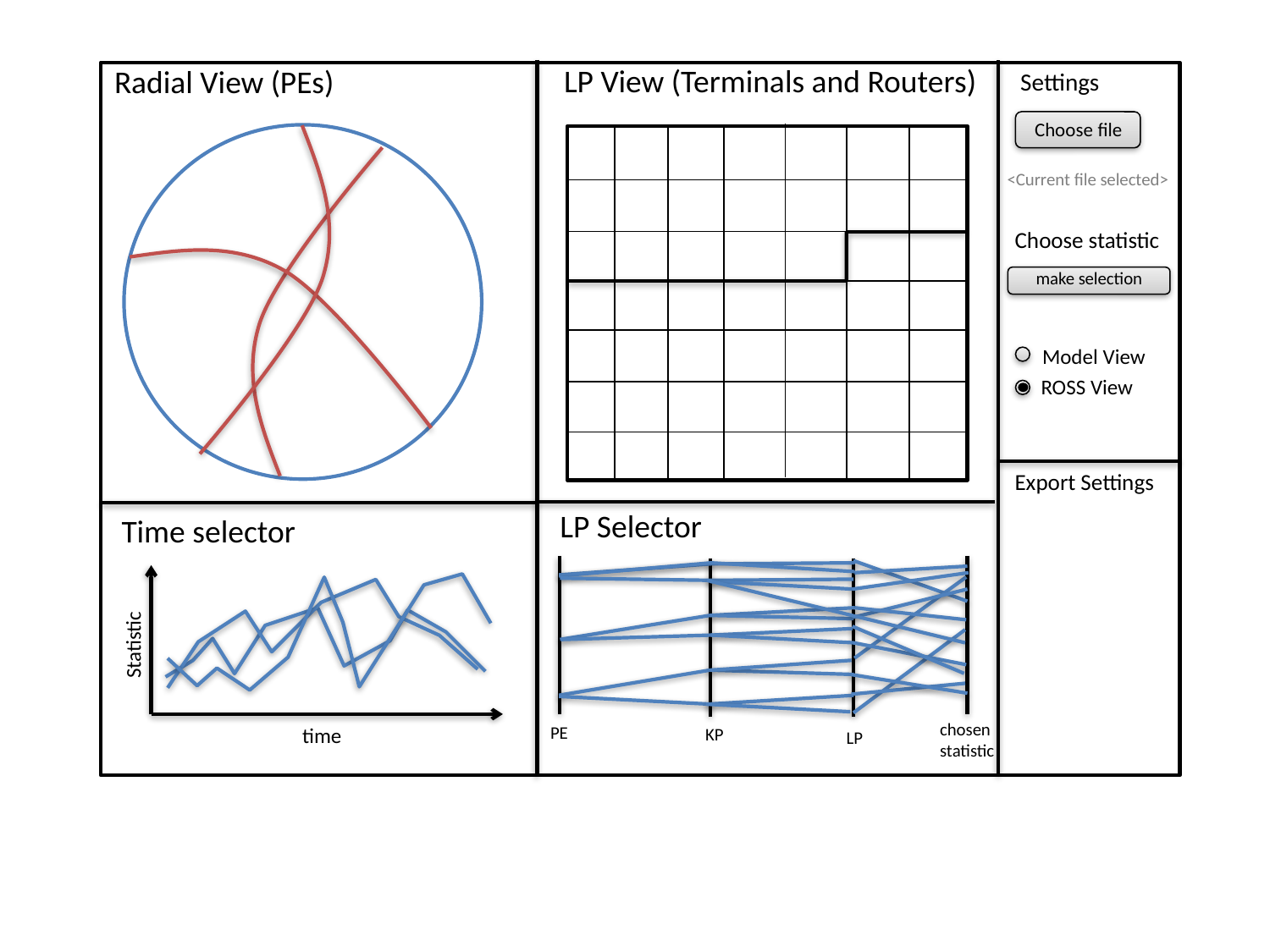

LP View (Terminals and Routers)
Radial View (PEs)
Settings

Choose file

<Current file selected>
Choose statistic
make selection

Model View

ROSS View

Export Settings
LP Selector
Time selector

Statistic
time

chosen
statistic
PE
KP
LP